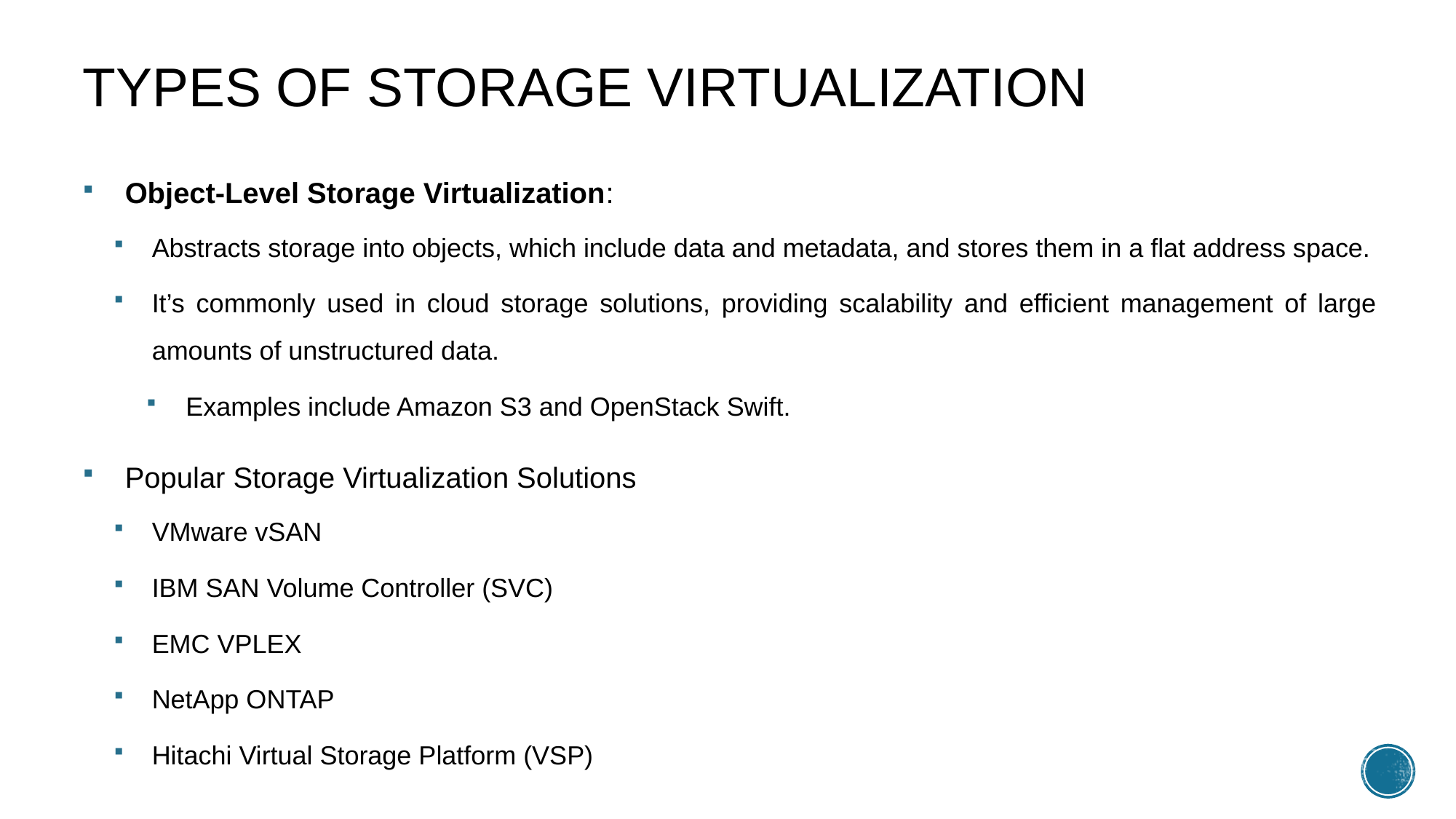

# Types of Storage Virtualization
Object-Level Storage Virtualization:
Abstracts storage into objects, which include data and metadata, and stores them in a flat address space.
It’s commonly used in cloud storage solutions, providing scalability and efficient management of large amounts of unstructured data.
Examples include Amazon S3 and OpenStack Swift.
Popular Storage Virtualization Solutions
VMware vSAN
IBM SAN Volume Controller (SVC)
EMC VPLEX
NetApp ONTAP
Hitachi Virtual Storage Platform (VSP)